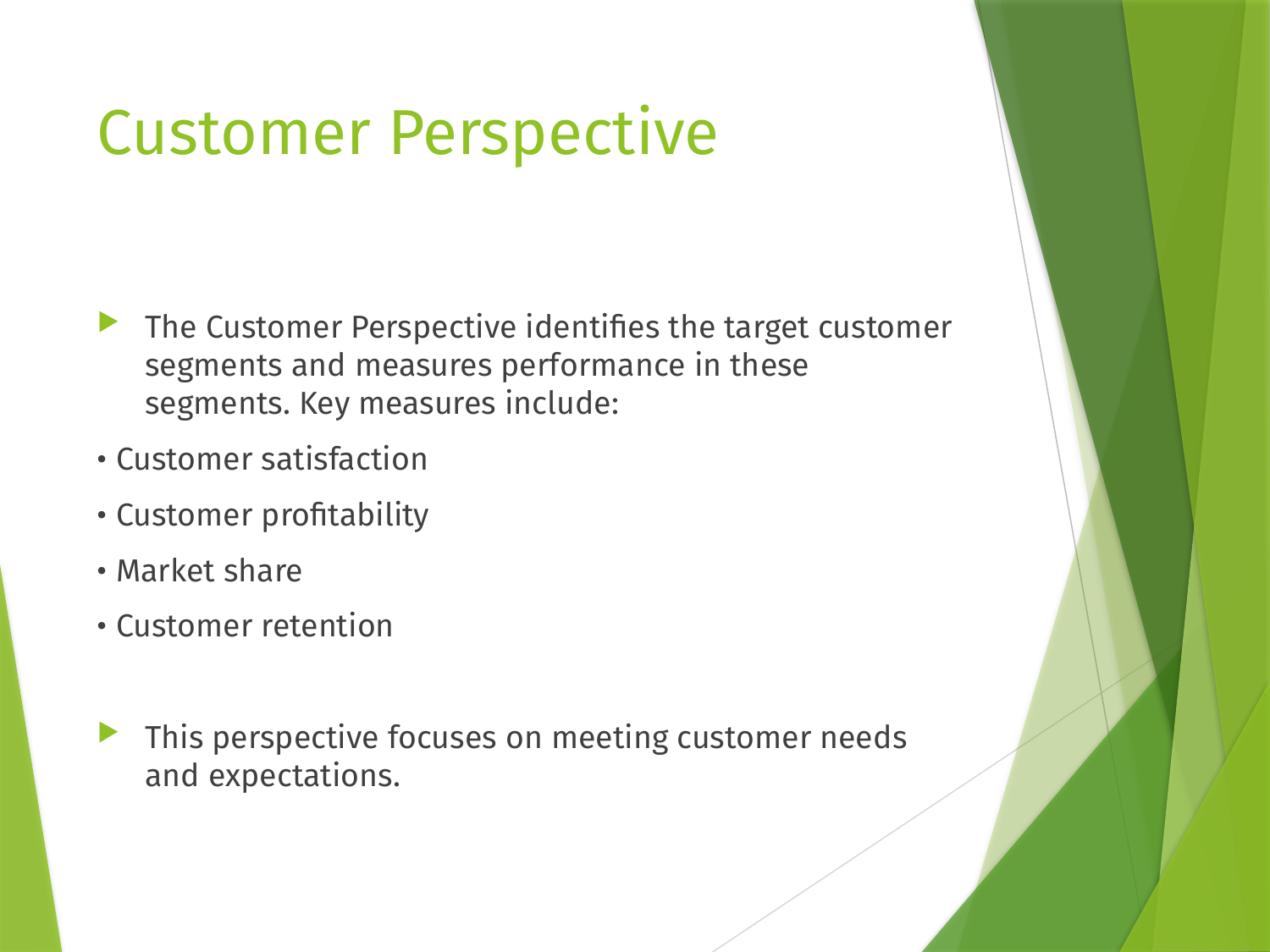

# Customer Perspective
The Customer Perspective identifies the target customer segments and measures performance in these segments. Key measures include:
• Customer satisfaction
• Customer profitability
• Market share
• Customer retention

This perspective focuses on meeting customer needs and expectations.